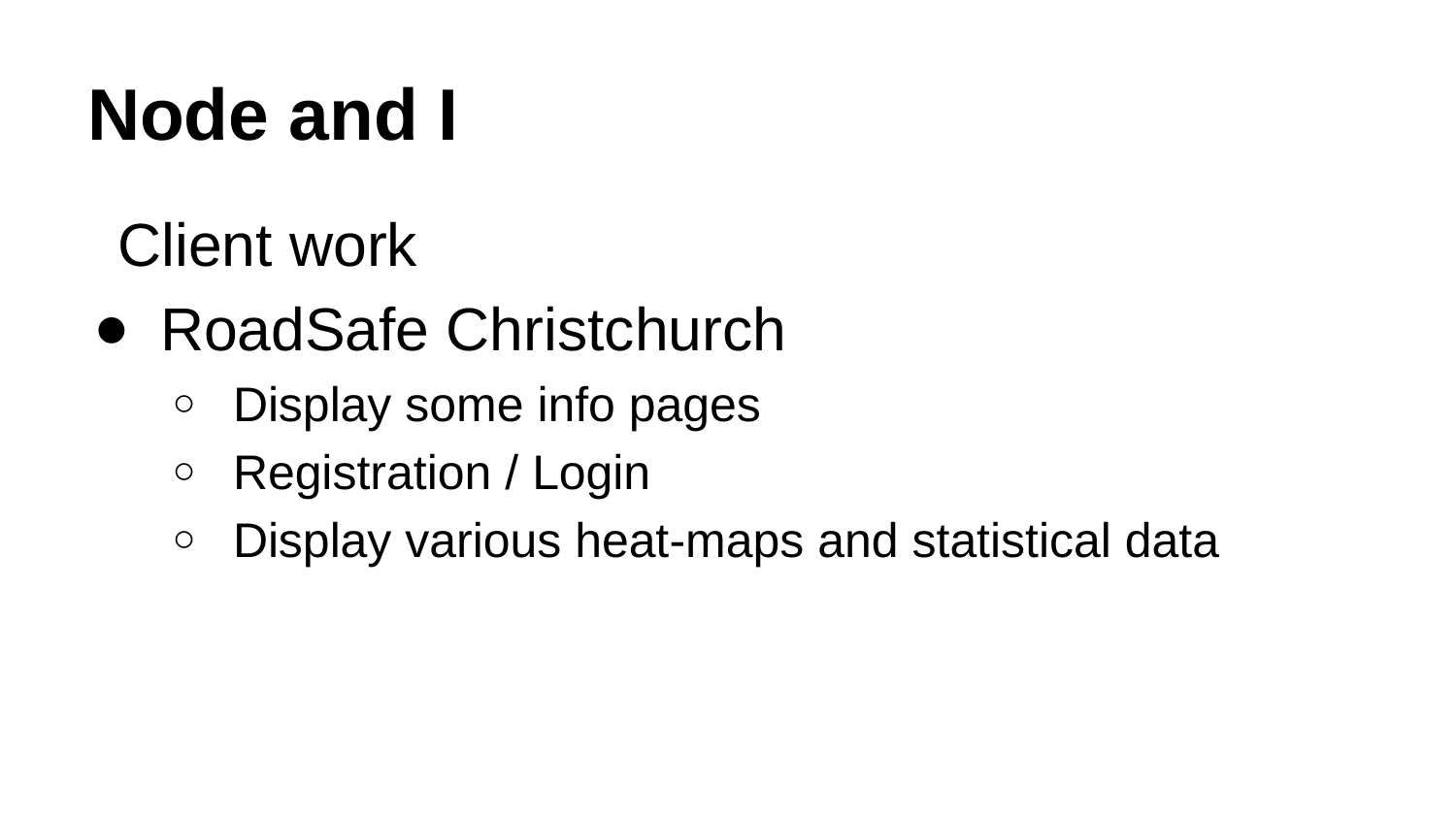

# Node and I
Client work
RoadSafe Christchurch
Display some info pages
Registration / Login
Display various heat-maps and statistical data